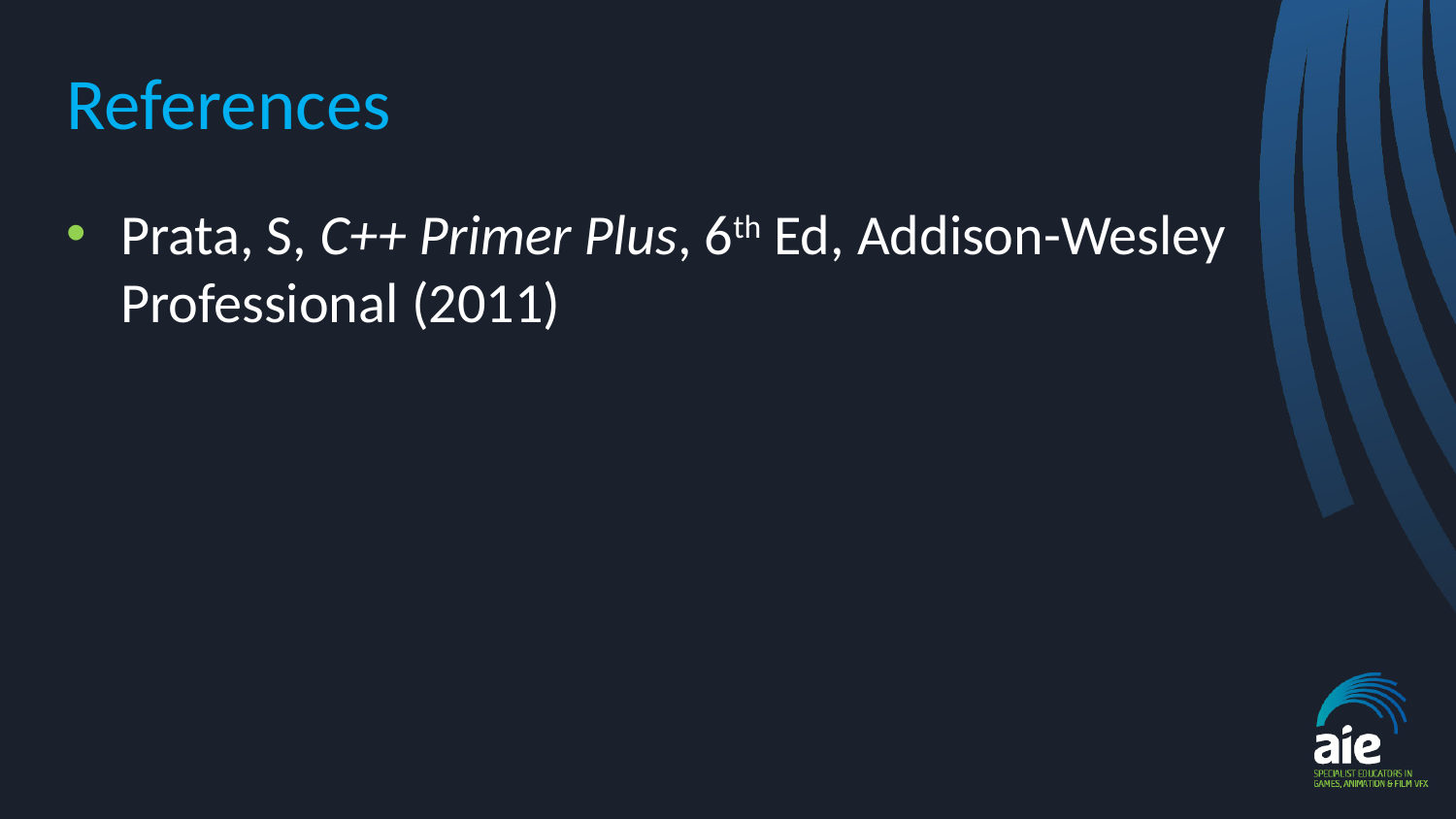

# References
Prata, S, C++ Primer Plus, 6th Ed, Addison-Wesley Professional (2011)